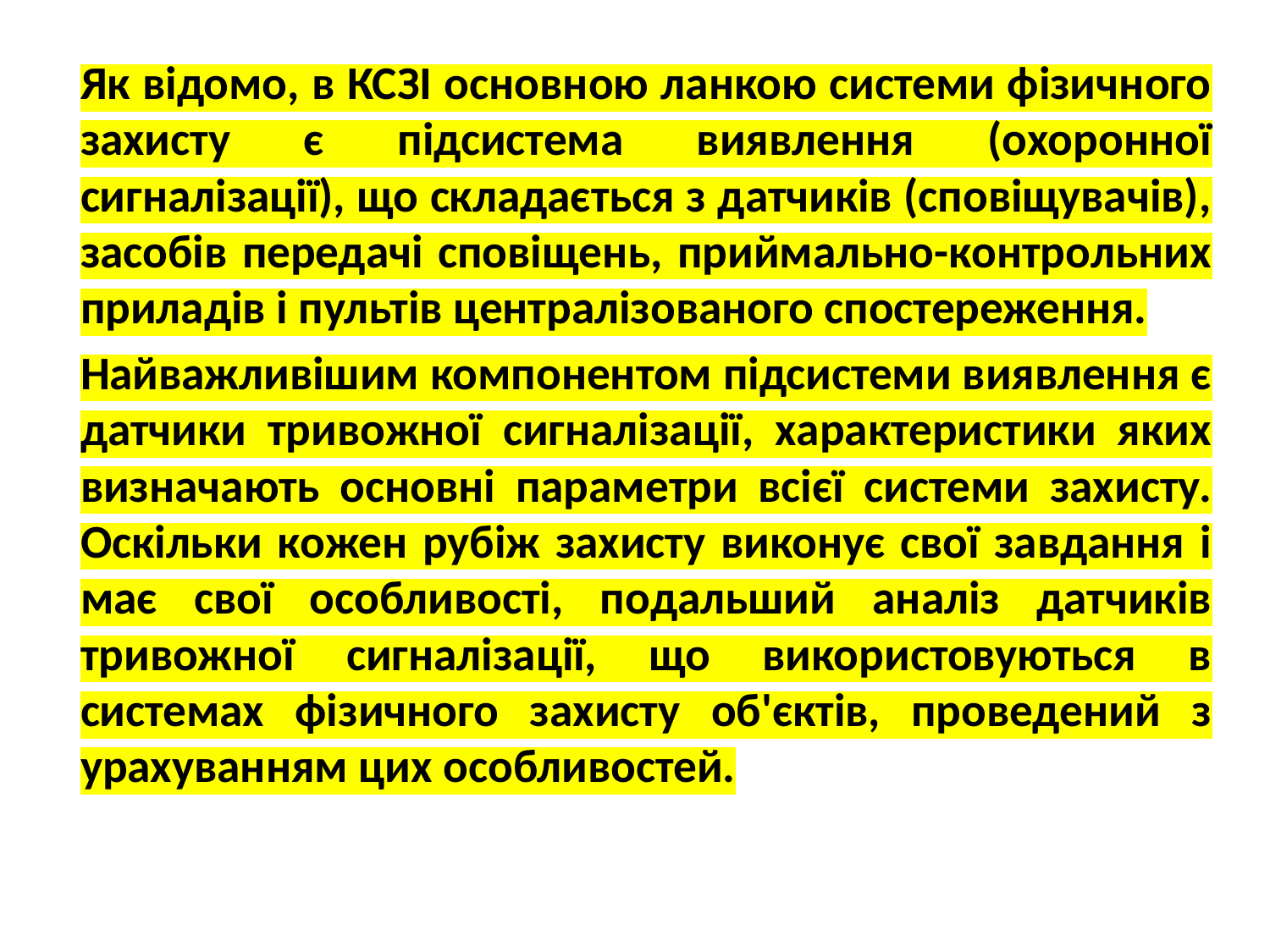

Як відомо, в КСЗІ основною ланкою системи фізичного захисту є підсистема виявлення (охоронної сигналізації), що складається з датчиків (сповіщувачів), засобів передачі сповіщень, приймально-контрольних приладів і пультів централізованого спостереження.
		Найважливішим компонентом підсистеми виявлення є датчики тривожної сигналізації, характеристики яких визначають основні параметри всієї системи захисту. Оскільки кожен рубіж захисту виконує свої завдання і має свої особливості, подальший аналіз датчиків тривожної сигналізації, що використовуються в системах фізичного захисту об'єктів, проведений з урахуванням цих особливостей.